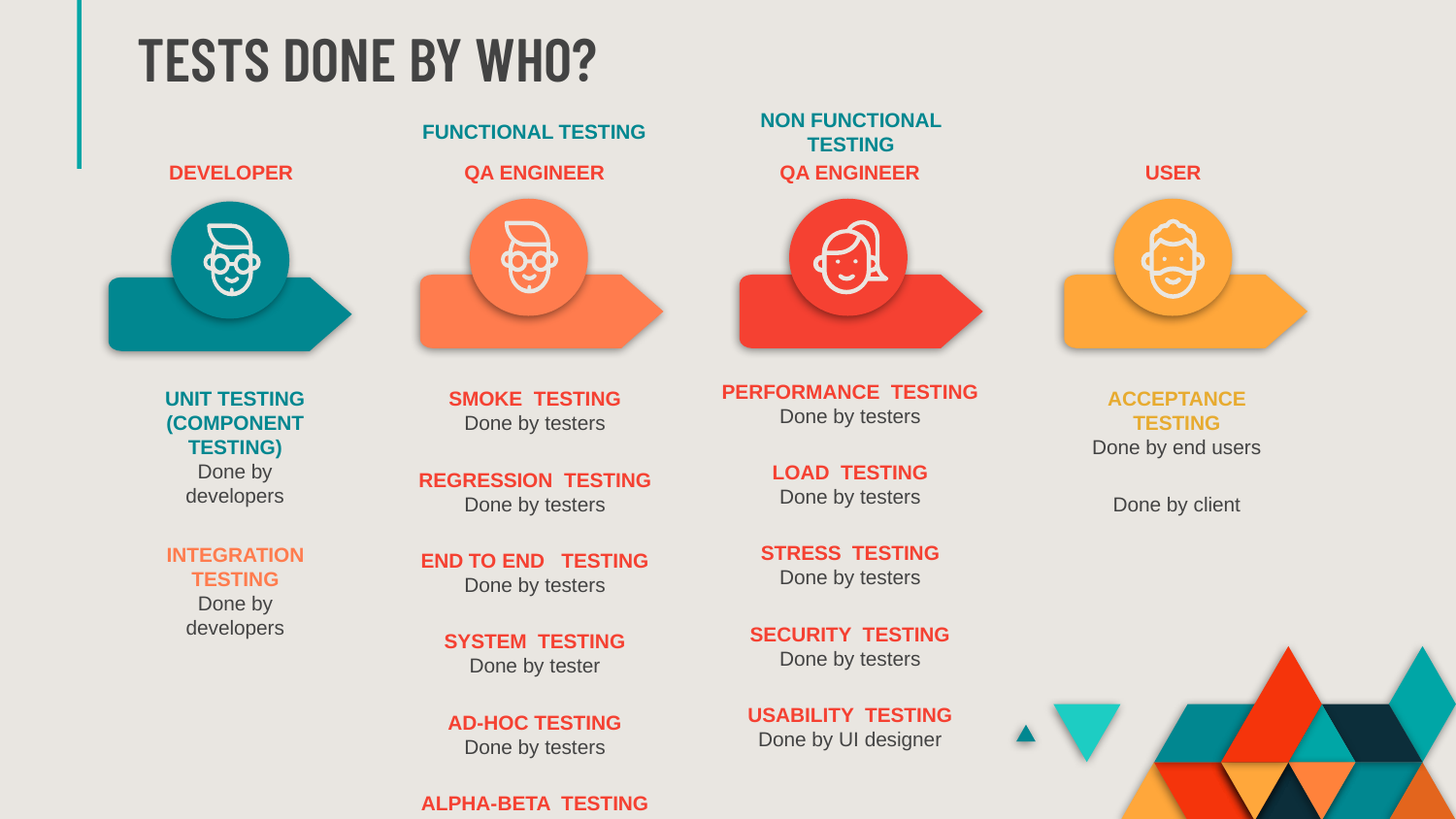

# TESTS DONE BY WHO?
NON FUNCTIONAL TESTING
FUNCTIONAL TESTING
DEVELOPER
QA ENGINEER
QA ENGINEER
USER

PERFORMANCE  TESTING
Done by testers
LOAD  TESTING
Done by testers
STRESS  TESTING
Done by testers
SECURITY  TESTING
Done by testers
USABILITY  TESTING
Done by UI designer

UNIT TESTING (COMPONENT TESTING)
Done by developers
SMOKE  TESTING
Done by testers
REGRESSION  TESTING
Done by testers
END TO END   TESTING
Done by testers
SYSTEM  TESTING
Done by tester
AD-HOC TESTING
Done by testers
ALPHA-BETA  TESTING

ACCEPTANCE TESTING
Done by end users
Done by client

INTEGRATION TESTING
Done by developers